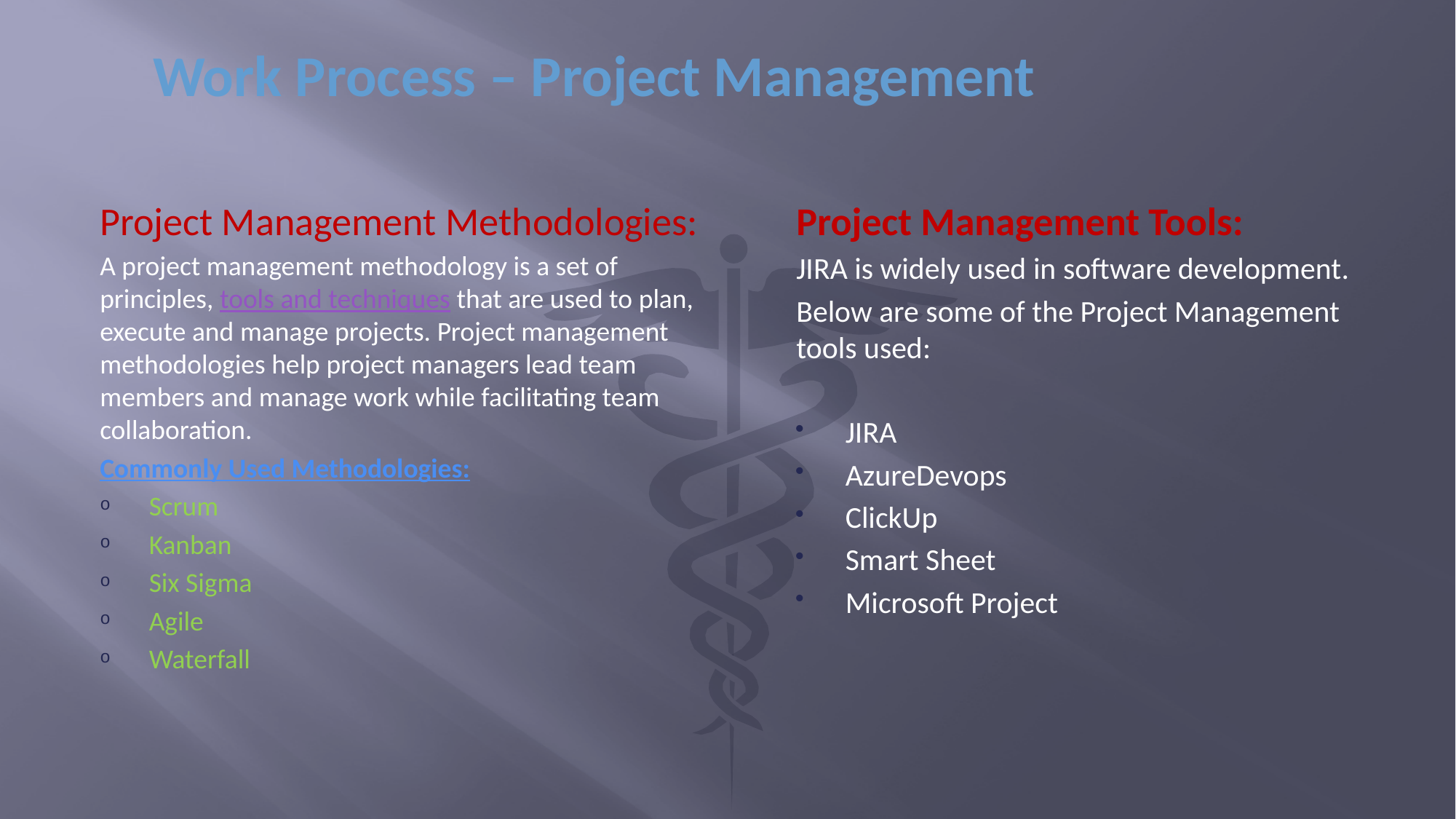

# Work Process – Project Management
Project Management Methodologies:
A project management methodology is a set of principles, tools and techniques that are used to plan, execute and manage projects. Project management methodologies help project managers lead team members and manage work while facilitating team collaboration.
Commonly Used Methodologies:
Scrum
Kanban
Six Sigma
Agile
Waterfall
Project Management Tools:
JIRA is widely used in software development.
Below are some of the Project Management tools used:

JIRA
AzureDevops
ClickUp
Smart Sheet
Microsoft Project